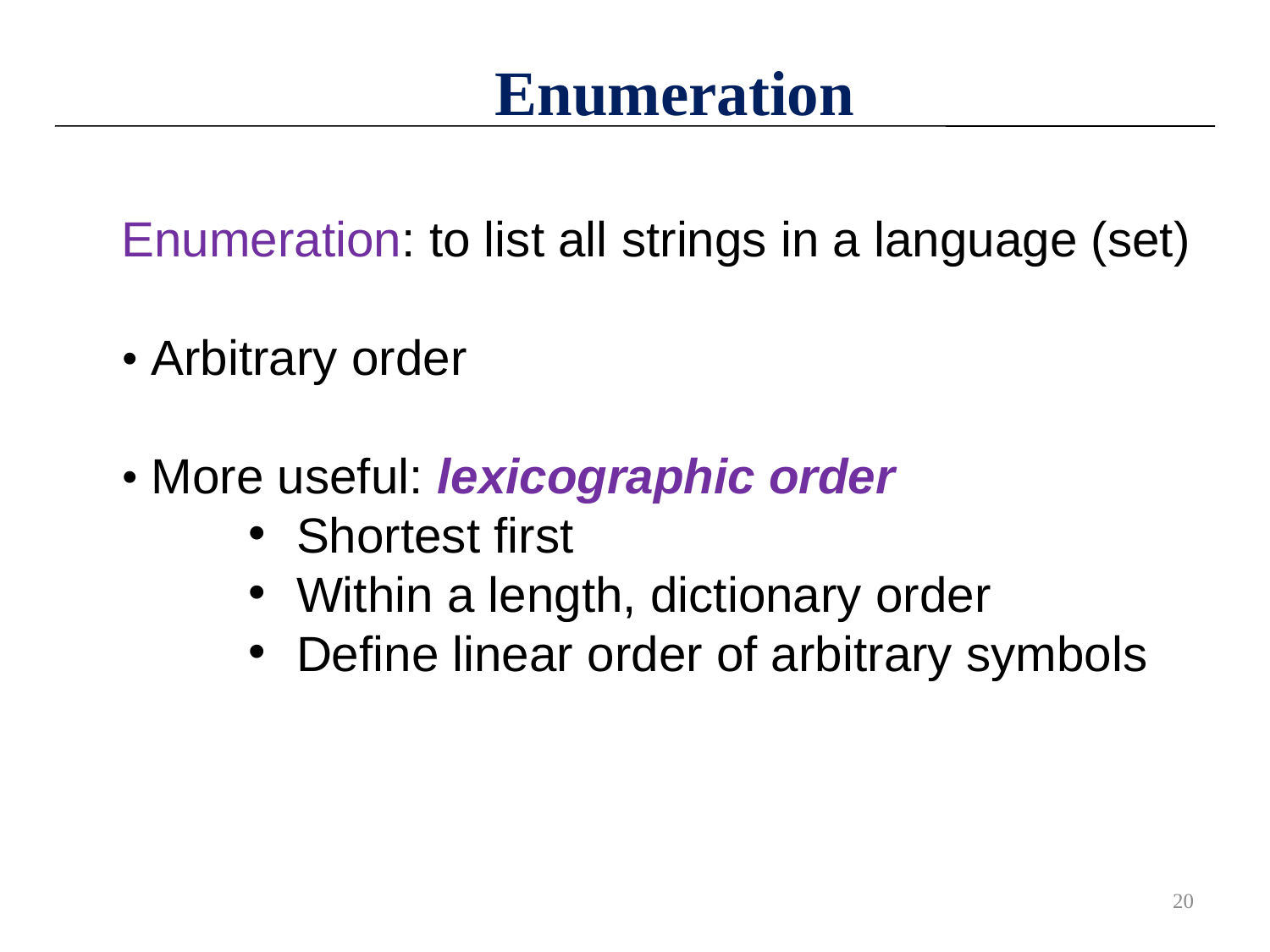

Enumeration
Enumeration: to list all strings in a language (set)

• Arbitrary order

• More useful: lexicographic order
Shortest first
Within a length, dictionary order
Define linear order of arbitrary symbols

20